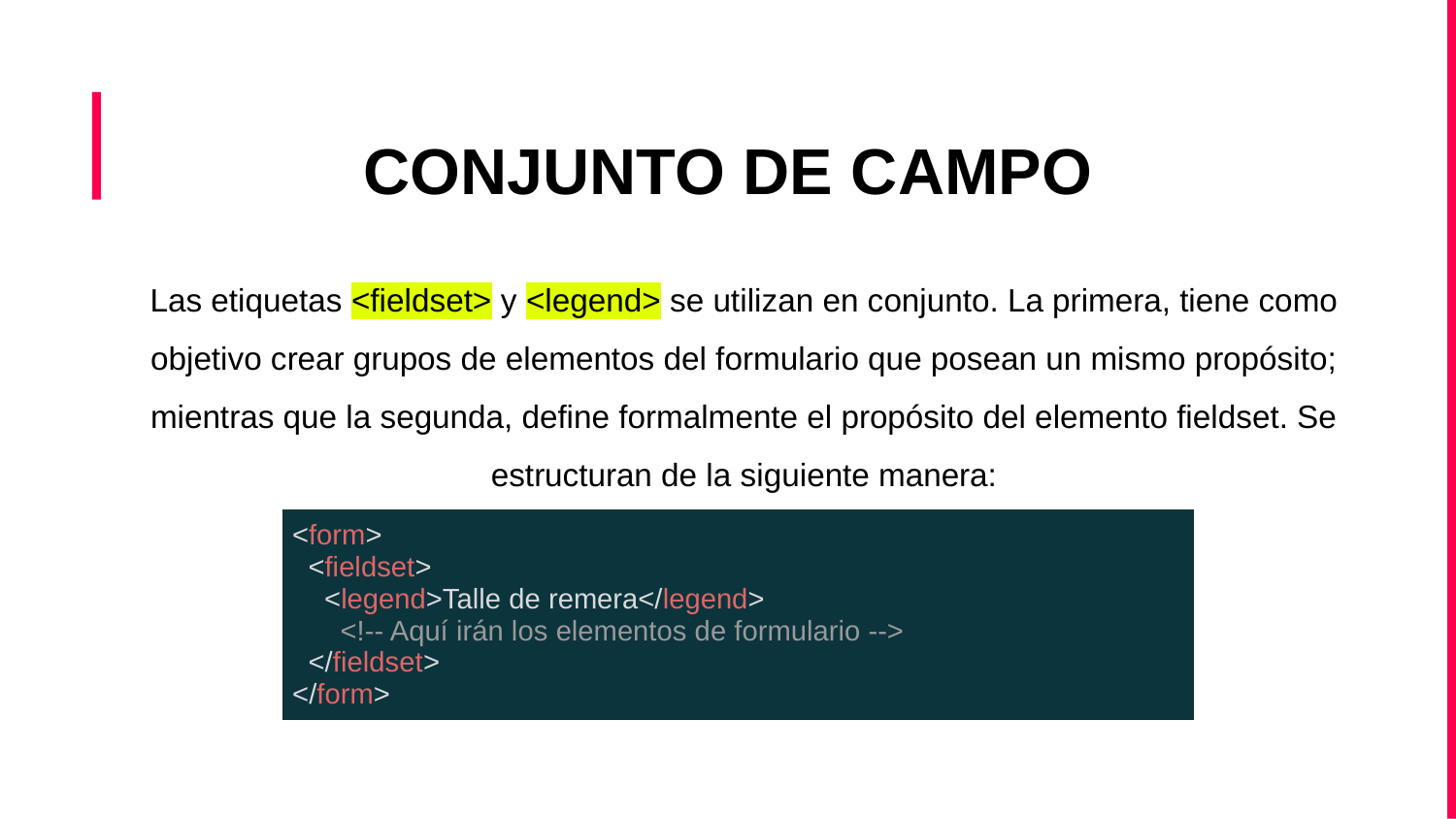

CONJUNTO DE CAMPO

Las etiquetas <fieldset> y <legend> se utilizan en conjunto. La primera, tiene como objetivo crear grupos de elementos del formulario que posean un mismo propósito; mientras que la segunda, define formalmente el propósito del elemento fieldset. Se estructuran de la siguiente manera:

| <form> <fieldset> <legend>Talle de remera</legend> <!-- Aquí irán los elementos de formulario --> </fieldset> </form> |
| --- |